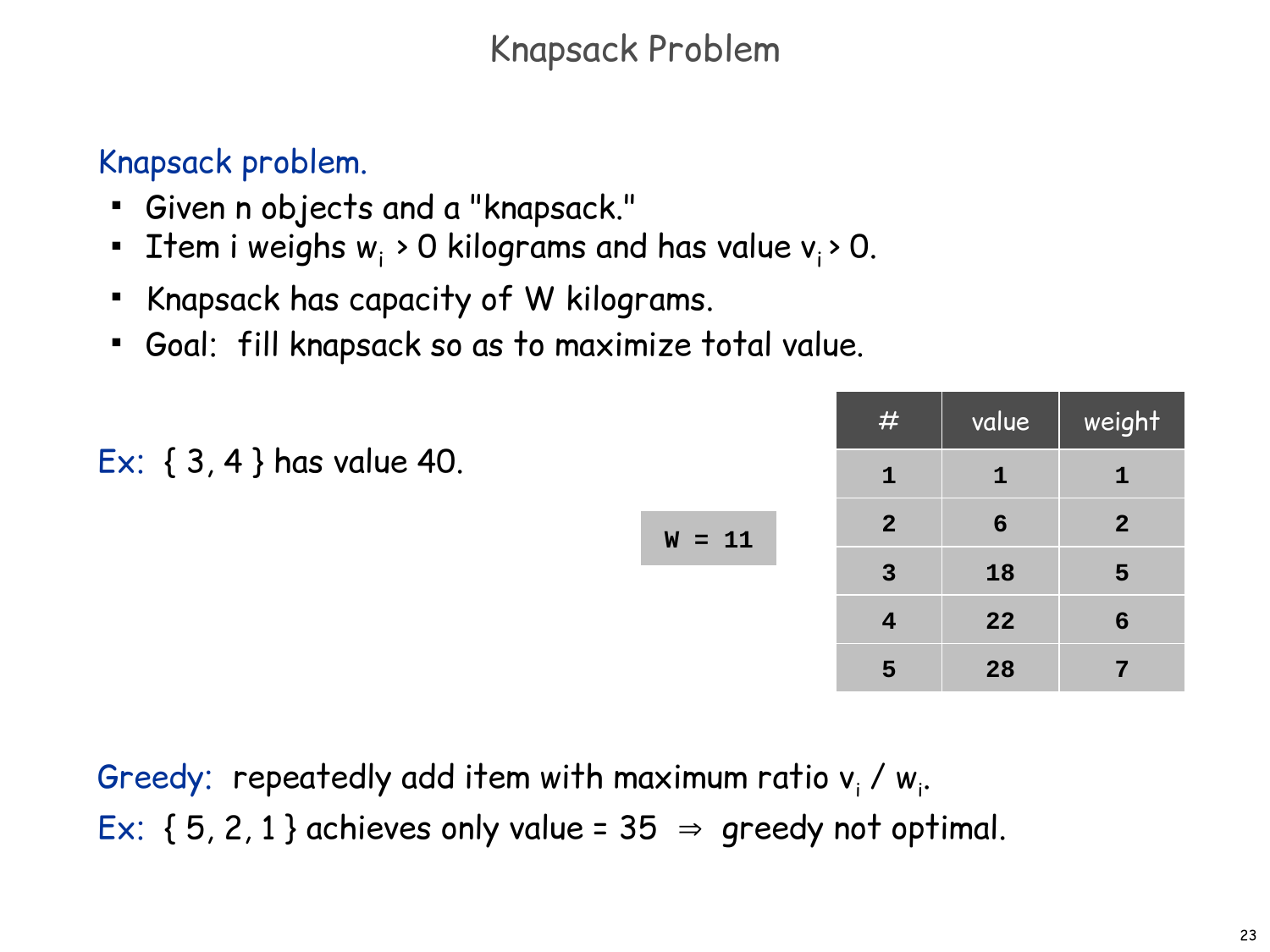

# Knapsack Problem
Knapsack problem.
Given n objects and a "knapsack."
Item i weighs wi  > 0 kilograms and has value vi > 0.
Knapsack has capacity of W kilograms.
Goal:  fill knapsack so as to maximize total value.

Ex:  { 3, 4 } has value 40.

Greedy:  repeatedly add item with maximum ratio vi / wi.
Ex:  { 5, 2, 1 } achieves only value = 35  ⇒  greedy not optimal.
#
value
weight
1
1
1
2
6
2
W = 11
3
18
5
4
22
6
5
28
7
23